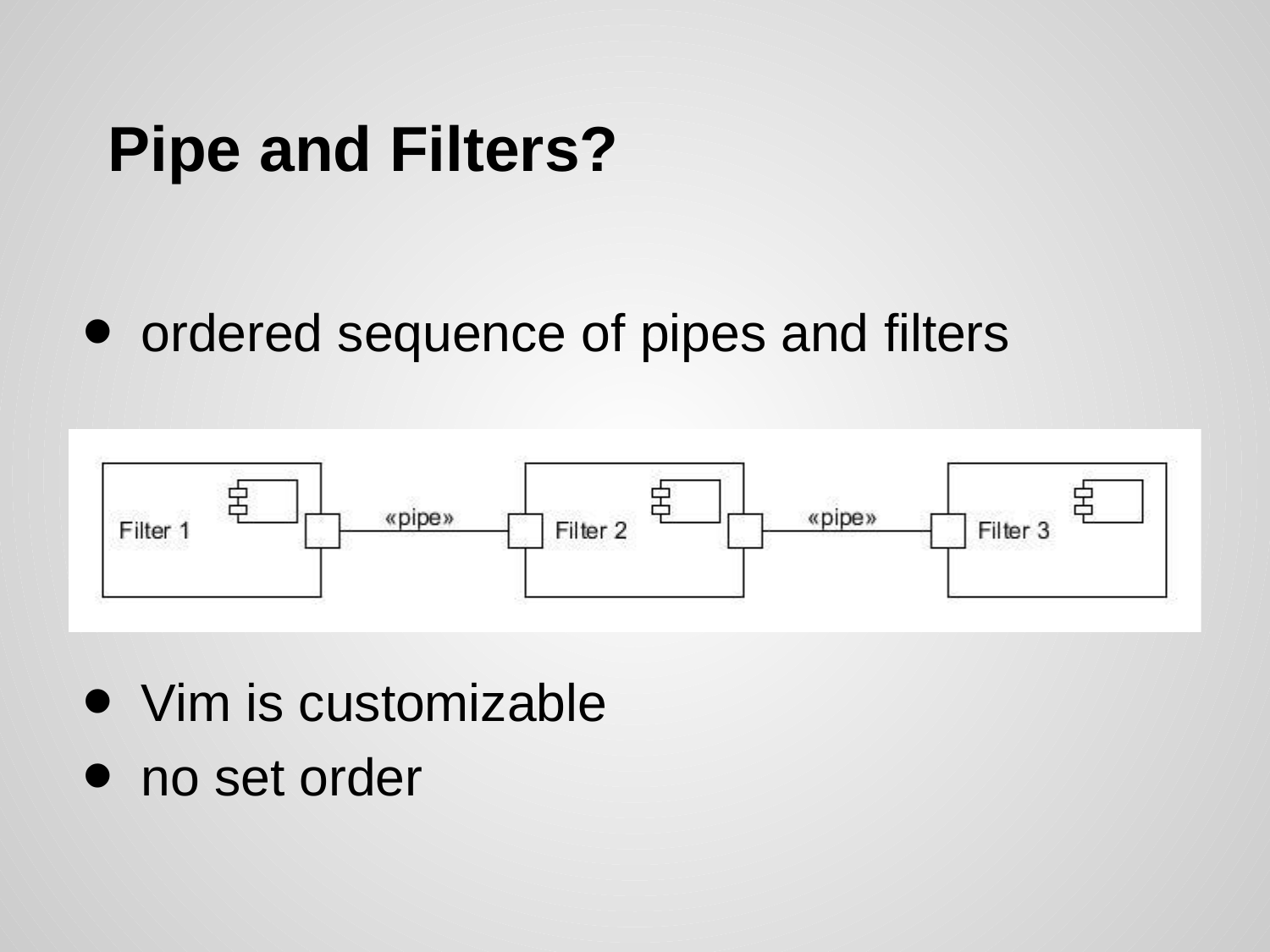

# Pipe and Filters?
ordered sequence of pipes and filters

Vim is customizable
no set order